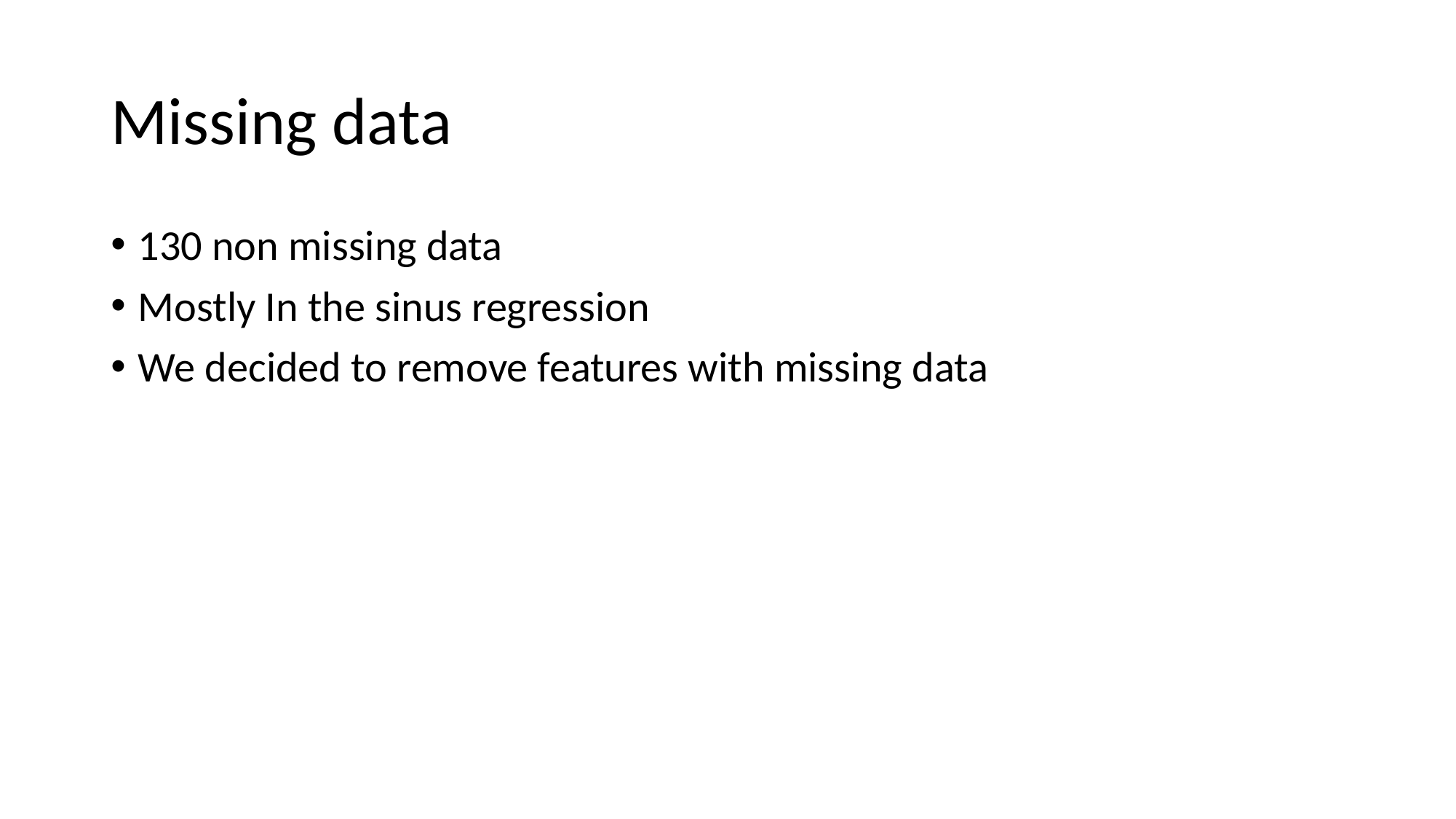

# Missing data
130 non missing data
Mostly In the sinus regression
We decided to remove features with missing data